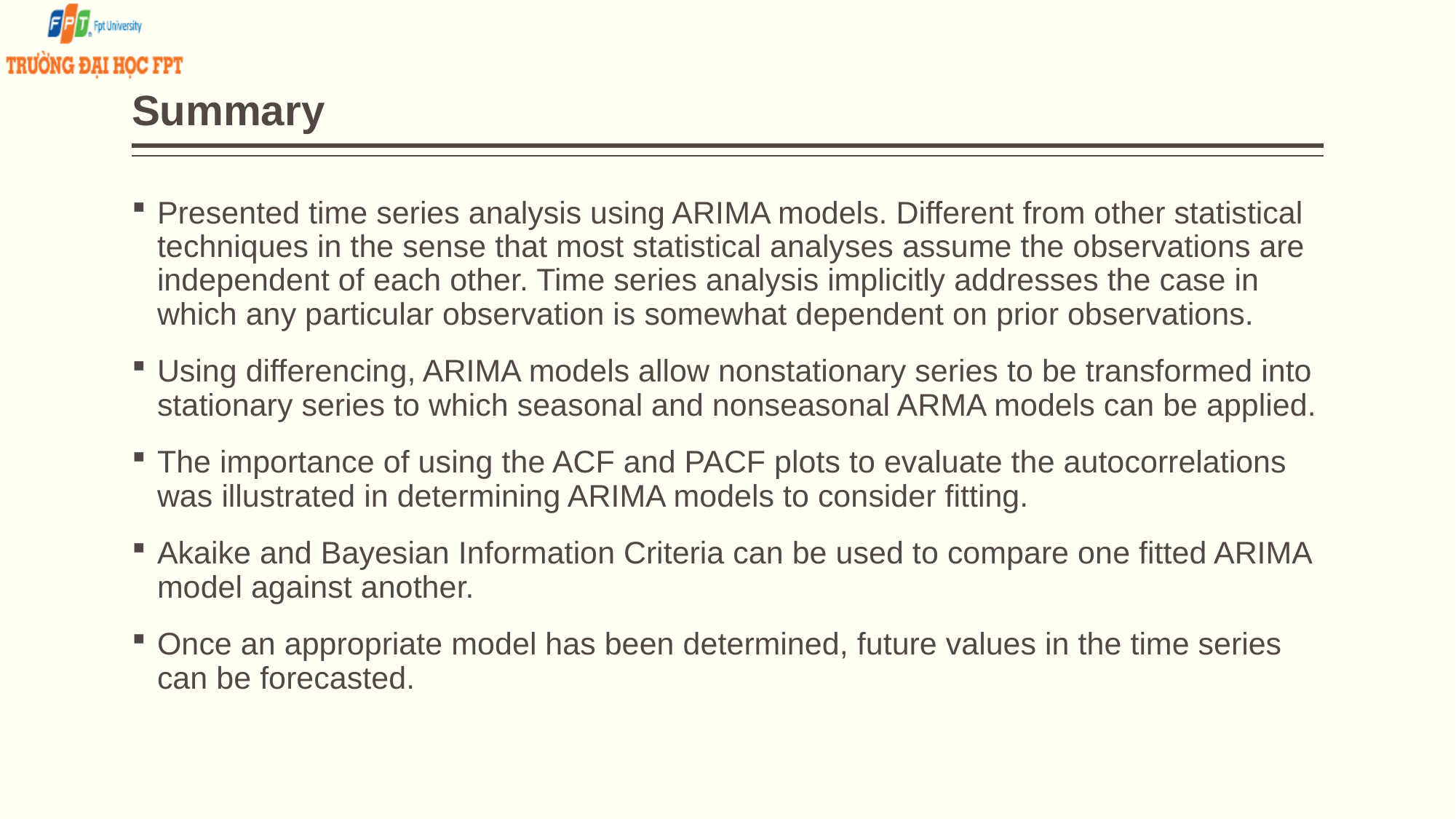

# Summary
Presented time series analysis using ARIMA models. Different from other statistical techniques in the sense that most statistical analyses assume the observations are independent of each other. Time series analysis implicitly addresses the case in which any particular observation is somewhat dependent on prior observations.
Using differencing, ARIMA models allow nonstationary series to be transformed into stationary series to which seasonal and nonseasonal ARMA models can be applied.
The importance of using the ACF and PACF plots to evaluate the autocorrelations was illustrated in determining ARIMA models to consider fitting.
Akaike and Bayesian Information Criteria can be used to compare one fitted ARIMA model against another.
Once an appropriate model has been determined, future values in the time series can be forecasted.